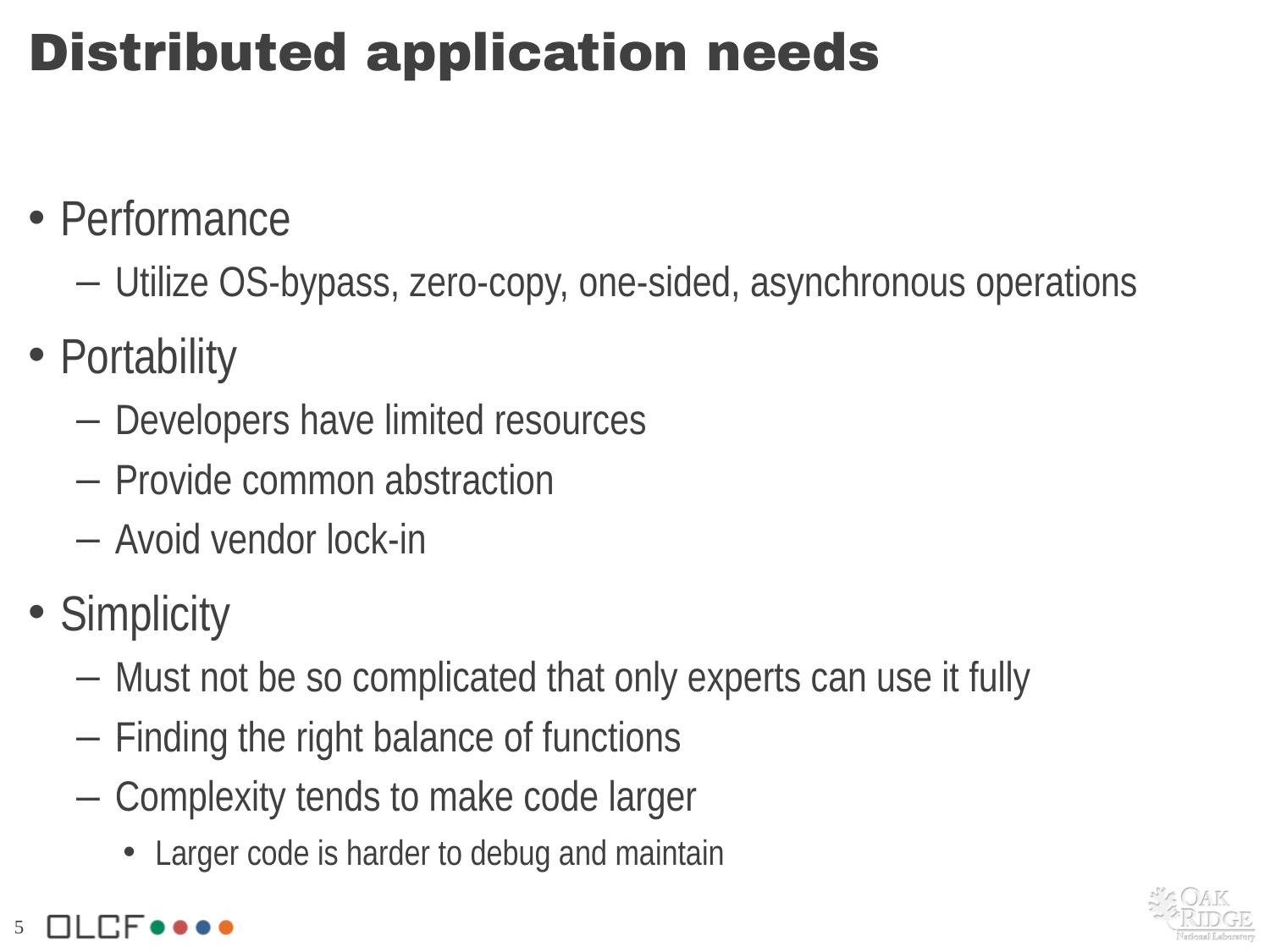

# Distributed application needs
Performance
Utilize OS-bypass, zero-copy, one-sided, asynchronous operations
Portability
Developers have limited resources
Provide common abstraction
Avoid vendor lock-in
Simplicity
Must not be so complicated that only experts can use it fully
Finding the right balance of functions
Complexity tends to make code larger
Larger code is harder to debug and maintain